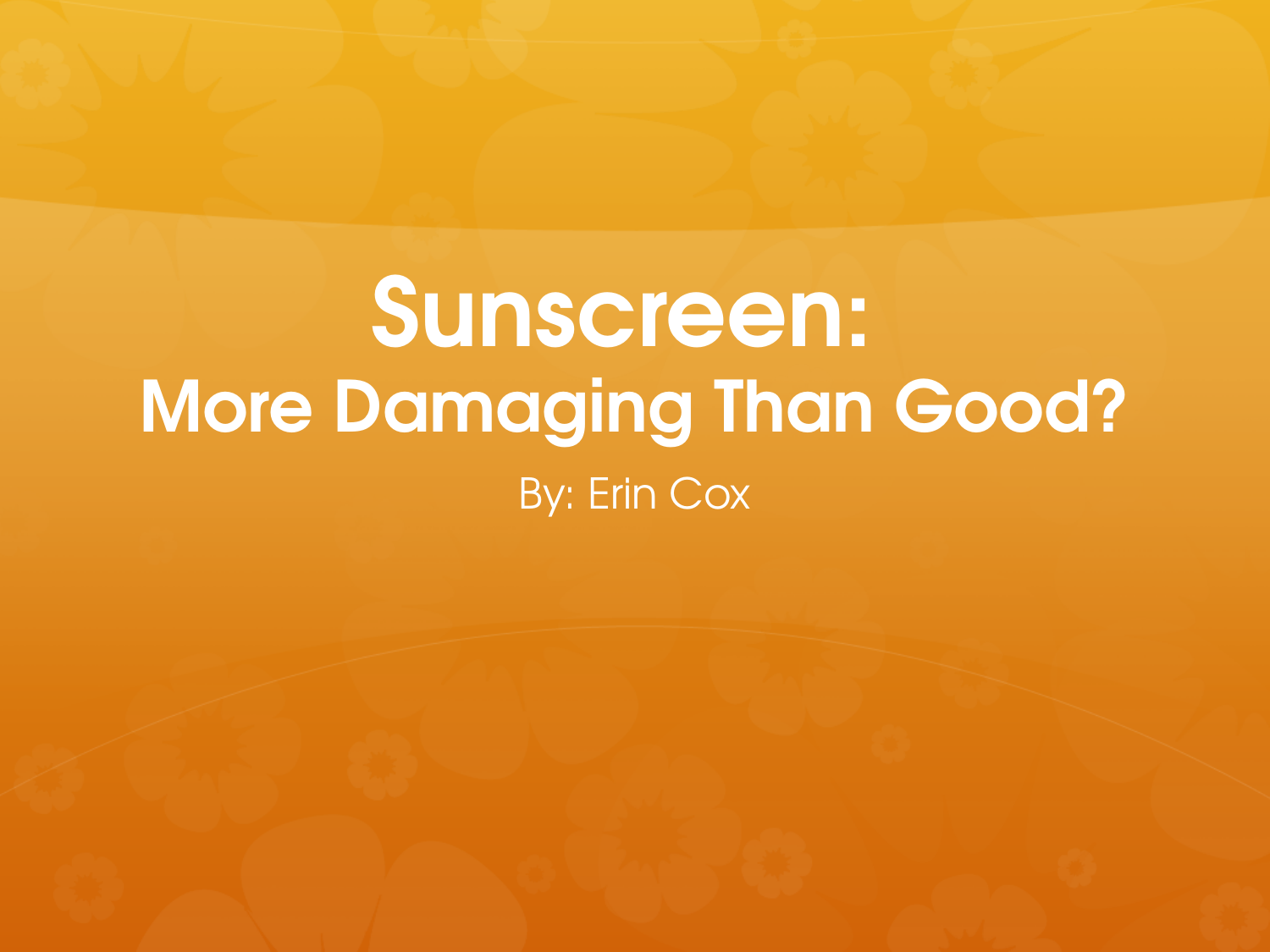

# Sunscreen: More Damaging Than Good?
By: Erin Cox